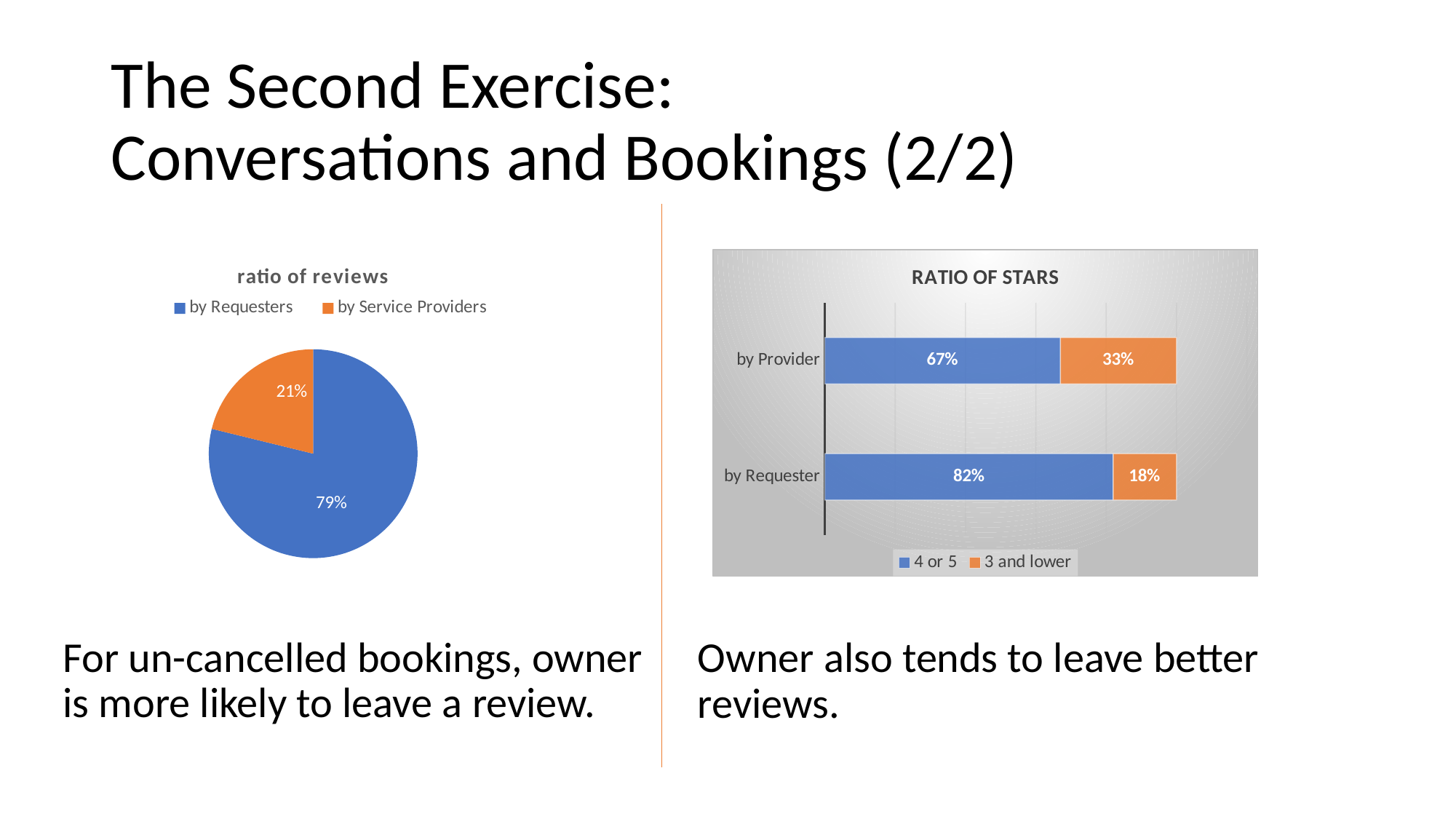

# The Second Exercise: Conversations and Bookings (2/2)

### Chart: ratio of reviews

| Category |  |
|---|---|
| by Requesters | 22493.0 |
| by Service Providers | 6043.0 |

### Chart: RATIO OF STARS

| Category | 4 or 5 | 3 and lower |
|---|---|---|
| by Requester | 0.82 | 0.18 |
| by Provider | 0.67 | 0.33 |
For un-cancelled bookings, owner is more likely to leave a review.
Owner also tends to leave better reviews.